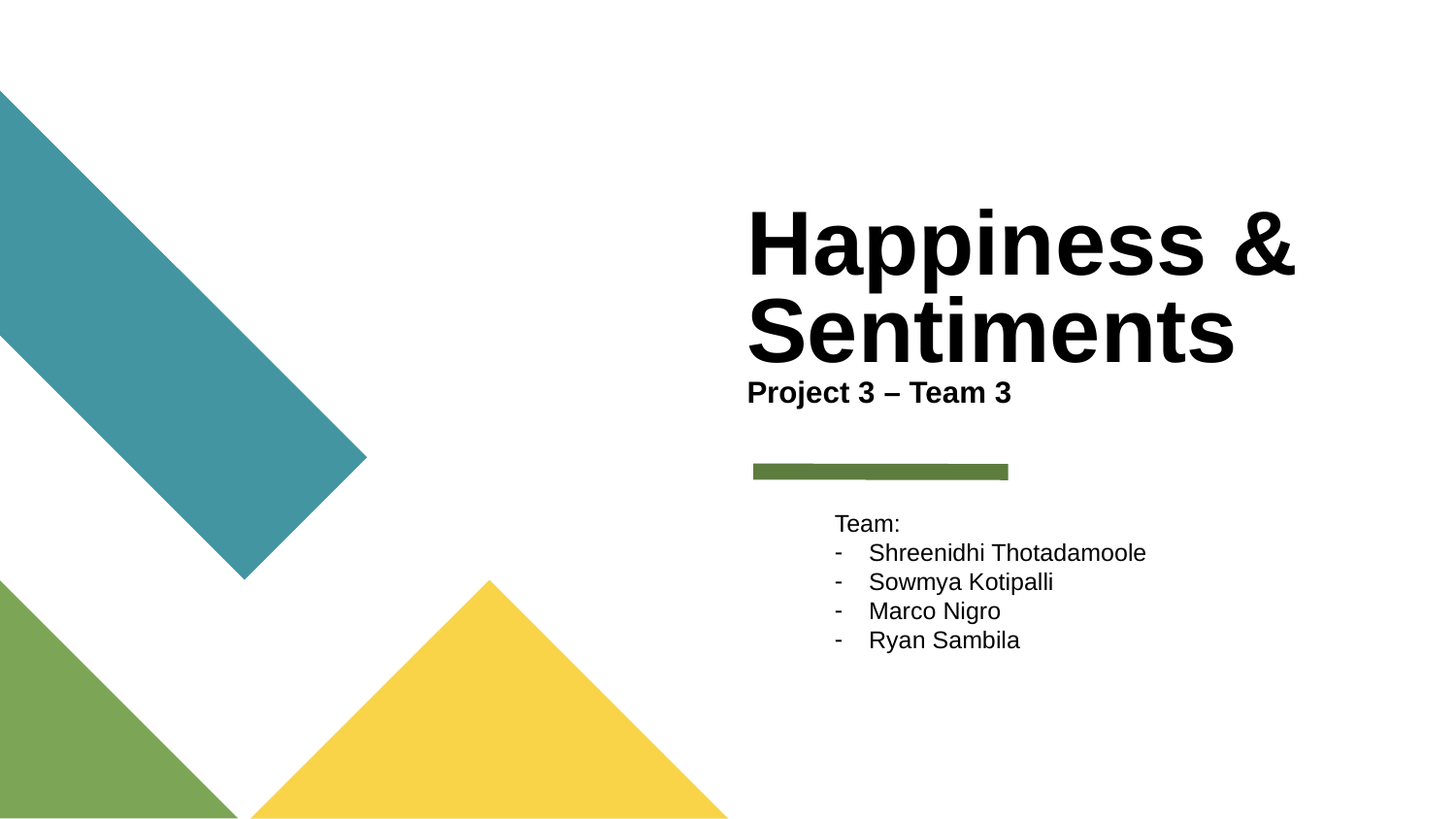

# Happiness & Sentiments Project 3 – Team 3
Team:
Shreenidhi Thotadamoole
Sowmya Kotipalli
Marco Nigro
Ryan Sambila